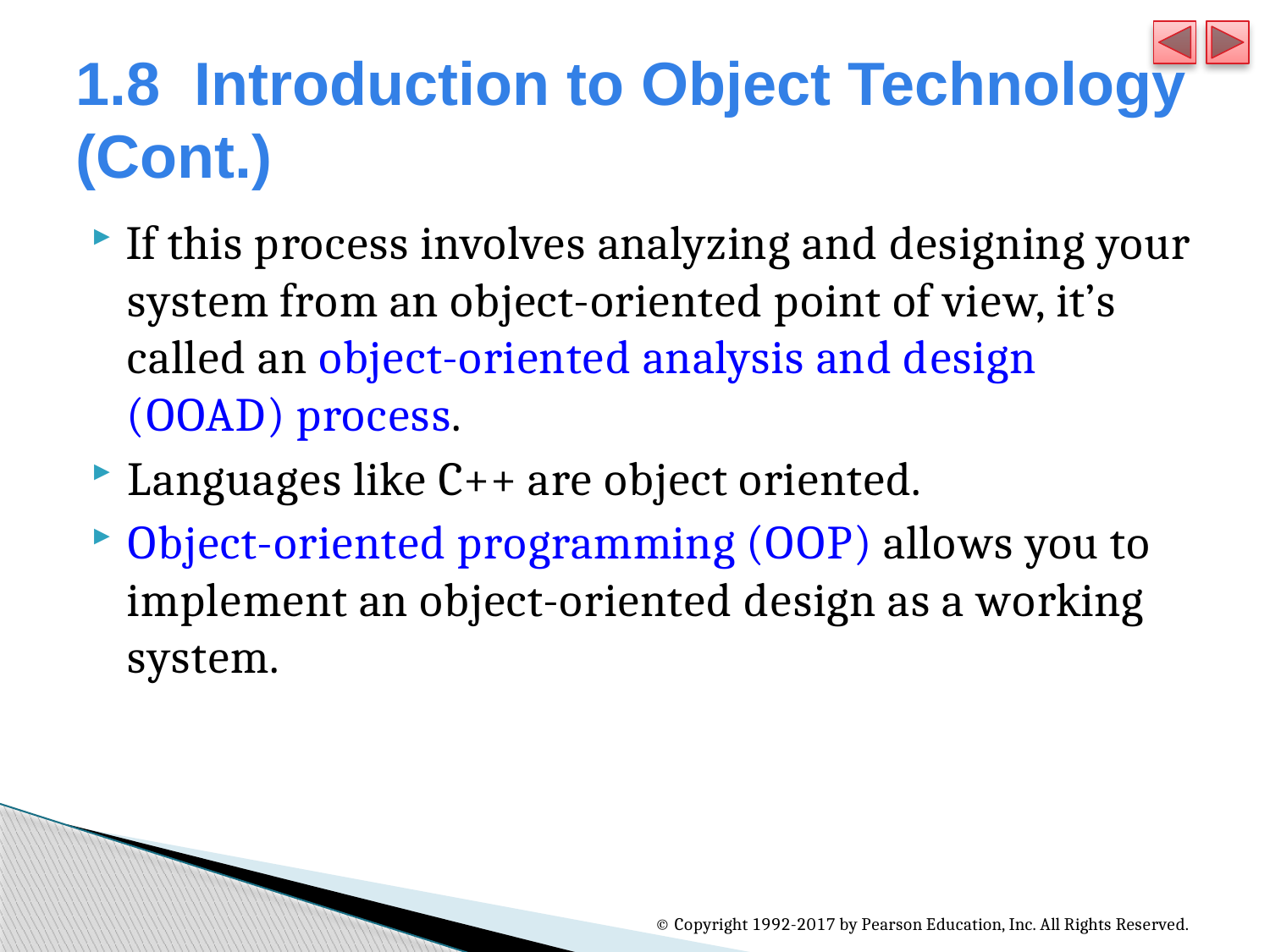

# 1.8  Introduction to Object Technology (Cont.)
If this process involves analyzing and designing your system from an object-oriented point of view, it’s called an object-oriented analysis and design (OOAD) process.
Languages like C++ are object oriented.
Object-oriented programming (OOP) allows you to implement an object-oriented design as a working system.
© Copyright 1992-2017 by Pearson Education, Inc. All Rights Reserved.